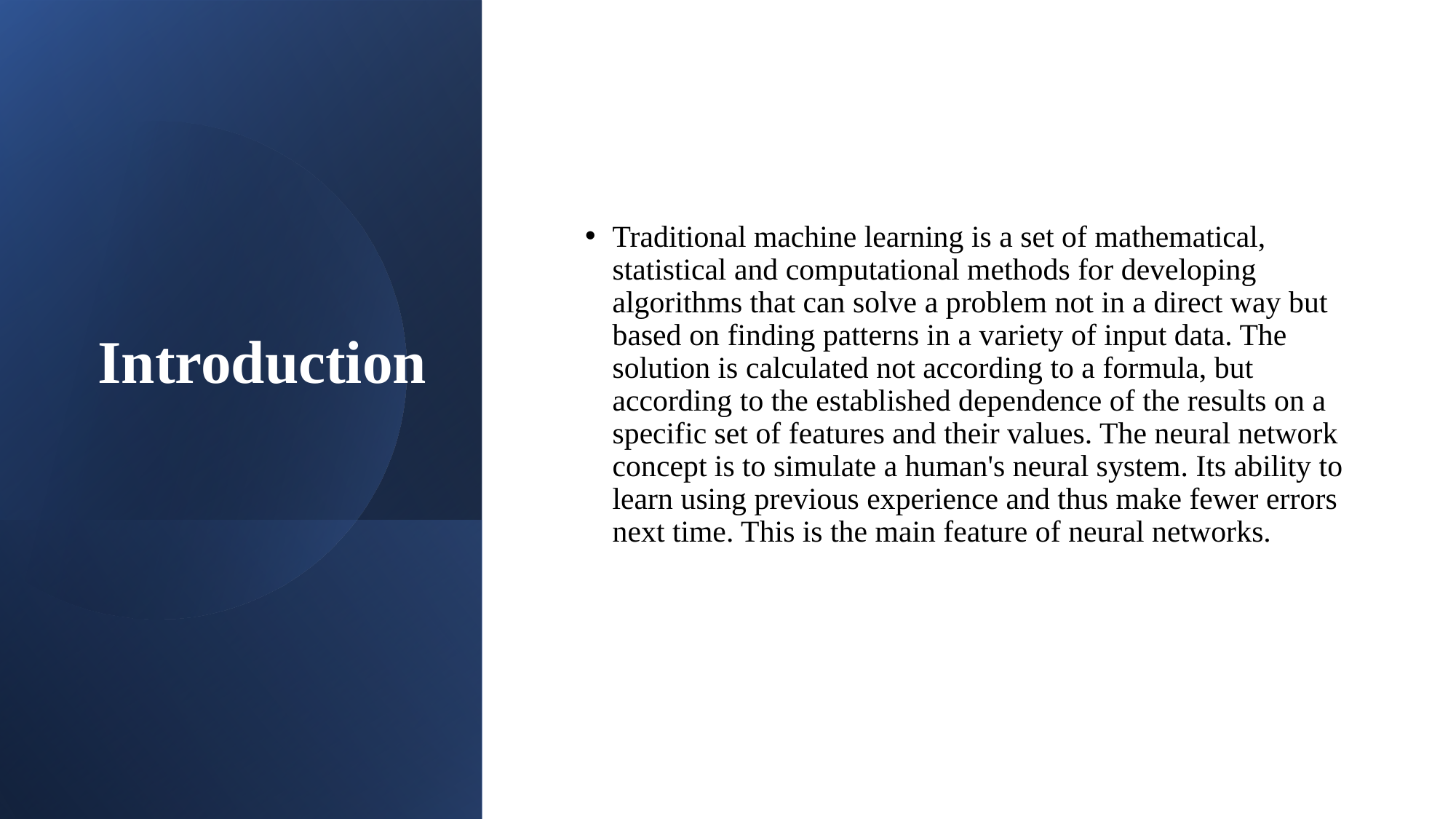

# Introduction
Traditional machine learning is a set of mathematical, statistical and computational methods for developing algorithms that can solve a problem not in a direct way but based on finding patterns in a variety of input data. The solution is calculated not according to a formula, but according to the established dependence of the results on a specific set of features and their values. The neural network concept is to simulate a human's neural system. Its ability to learn using previous experience and thus make fewer errors next time. This is the main feature of neural networks.